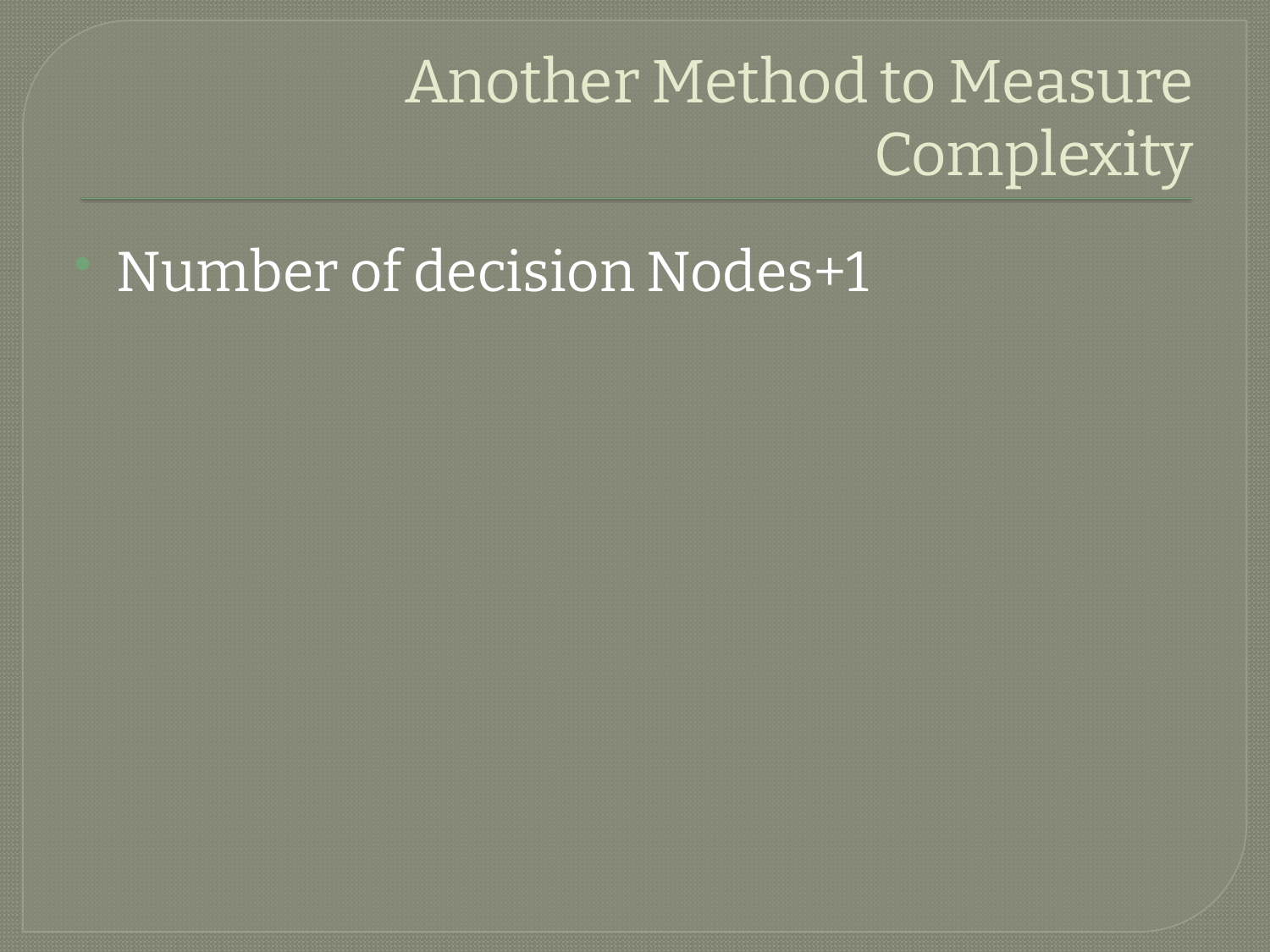

# Another Method to Measure Complexity
Number of decision Nodes+1